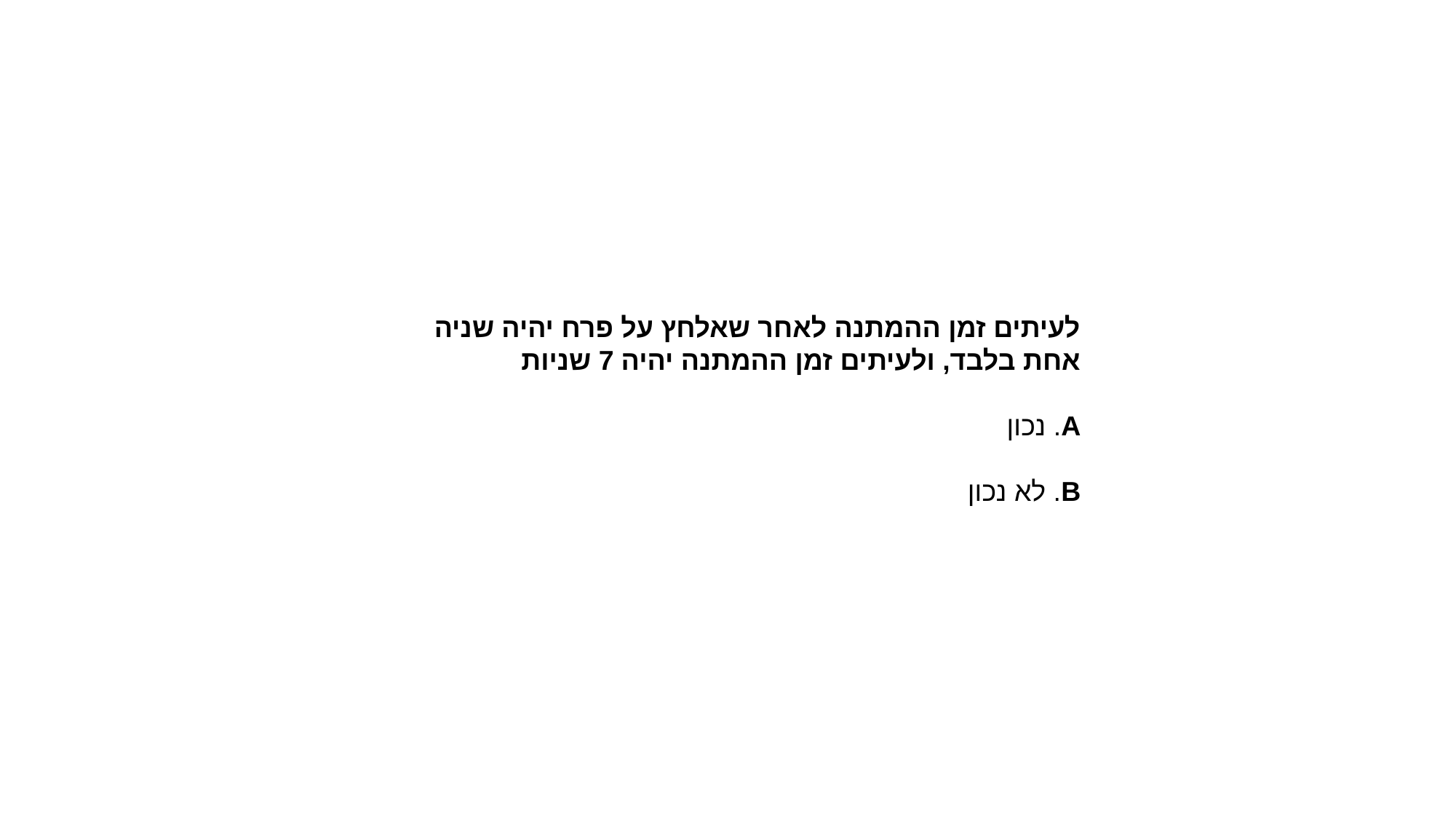

לעיתים זמן ההמתנה לאחר שאלחץ על פרח יהיה שניה אחת בלבד, ולעיתים זמן ההמתנה יהיה 7 שניות
A. נכון
B. לא נכון